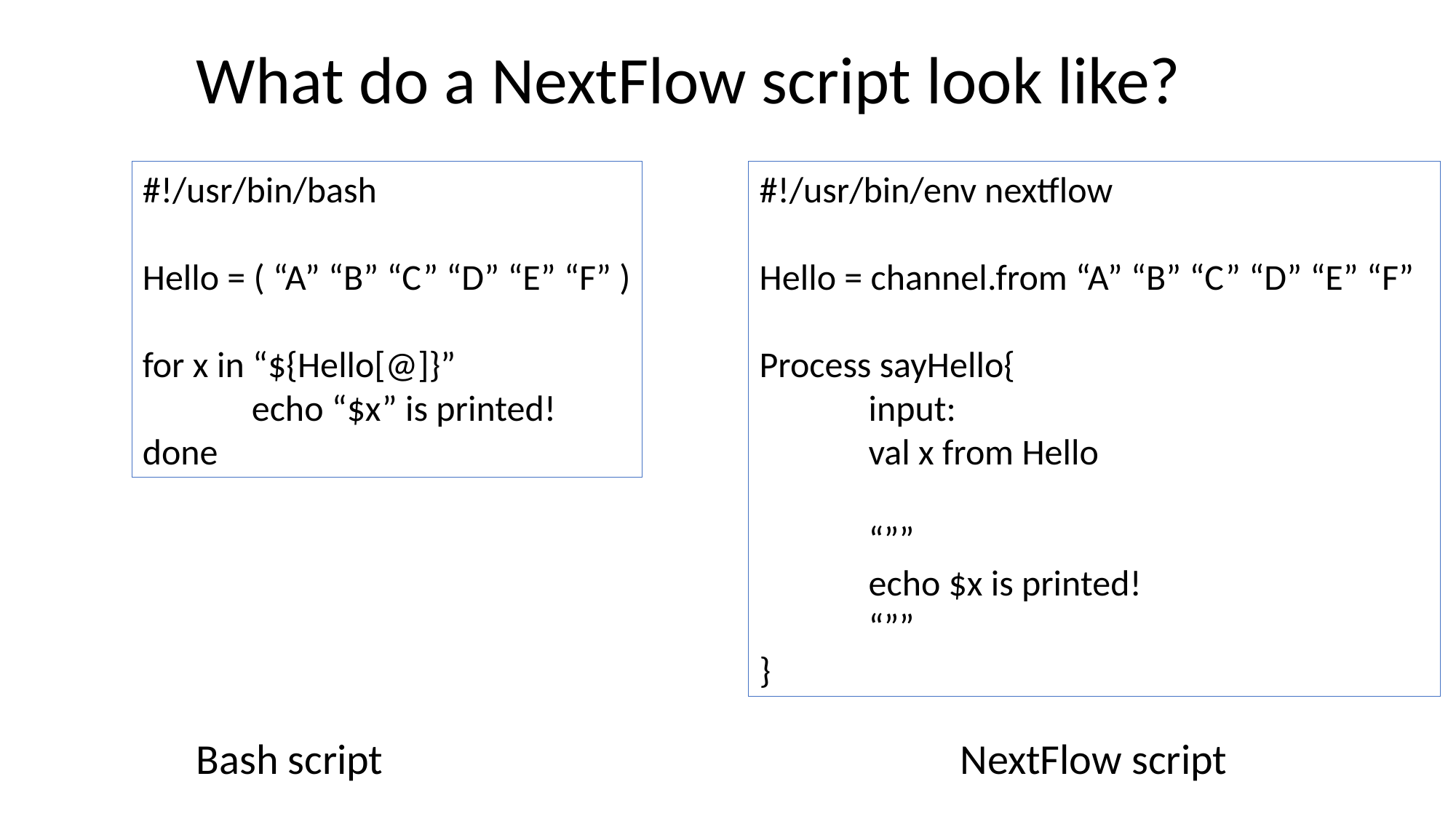

# What do a NextFlow script look like?
#!/usr/bin/bash

Hello = ( “A” “B” “C” “D” “E” “F” )

for x in “${Hello[@]}”
	echo “$x” is printed!
done
#!/usr/bin/env nextflow

Hello = channel.from “A” “B” “C” “D” “E” “F”

Process sayHello{
	input:
	val x from Hello

	“””
	echo $x is printed!
	“””
}
Bash script						NextFlow script